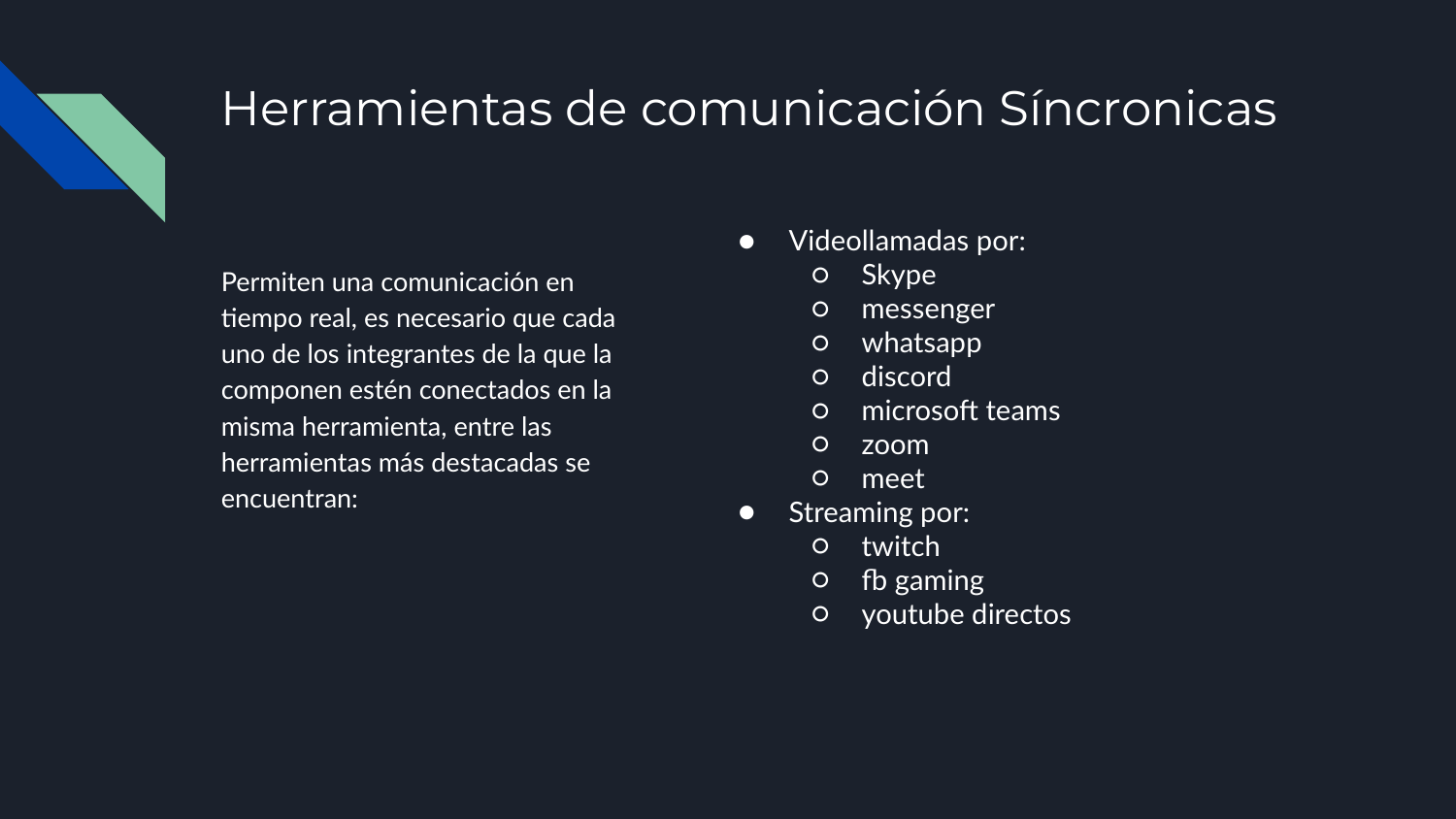

# Herramientas de comunicación Síncronicas
Videollamadas por:
Skype
messenger
whatsapp
discord
microsoft teams
zoom
meet
Streaming por:
twitch
fb gaming
youtube directos

Permiten una comunicación en tiempo real, es necesario que cada uno de los integrantes de la que la componen estén conectados en la misma herramienta, entre las herramientas más destacadas se encuentran: